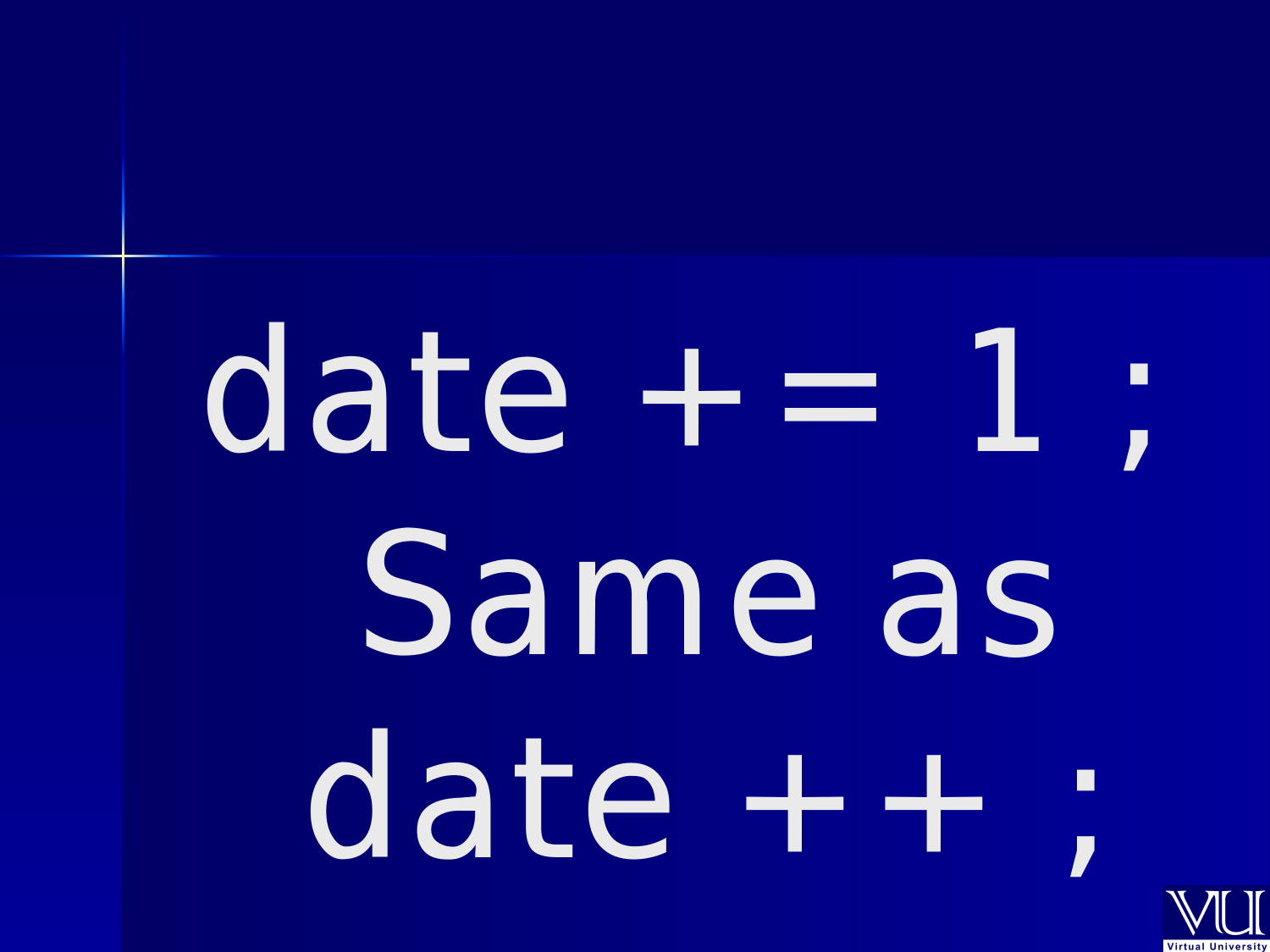

# date += 1 ; Same as date ++ ;